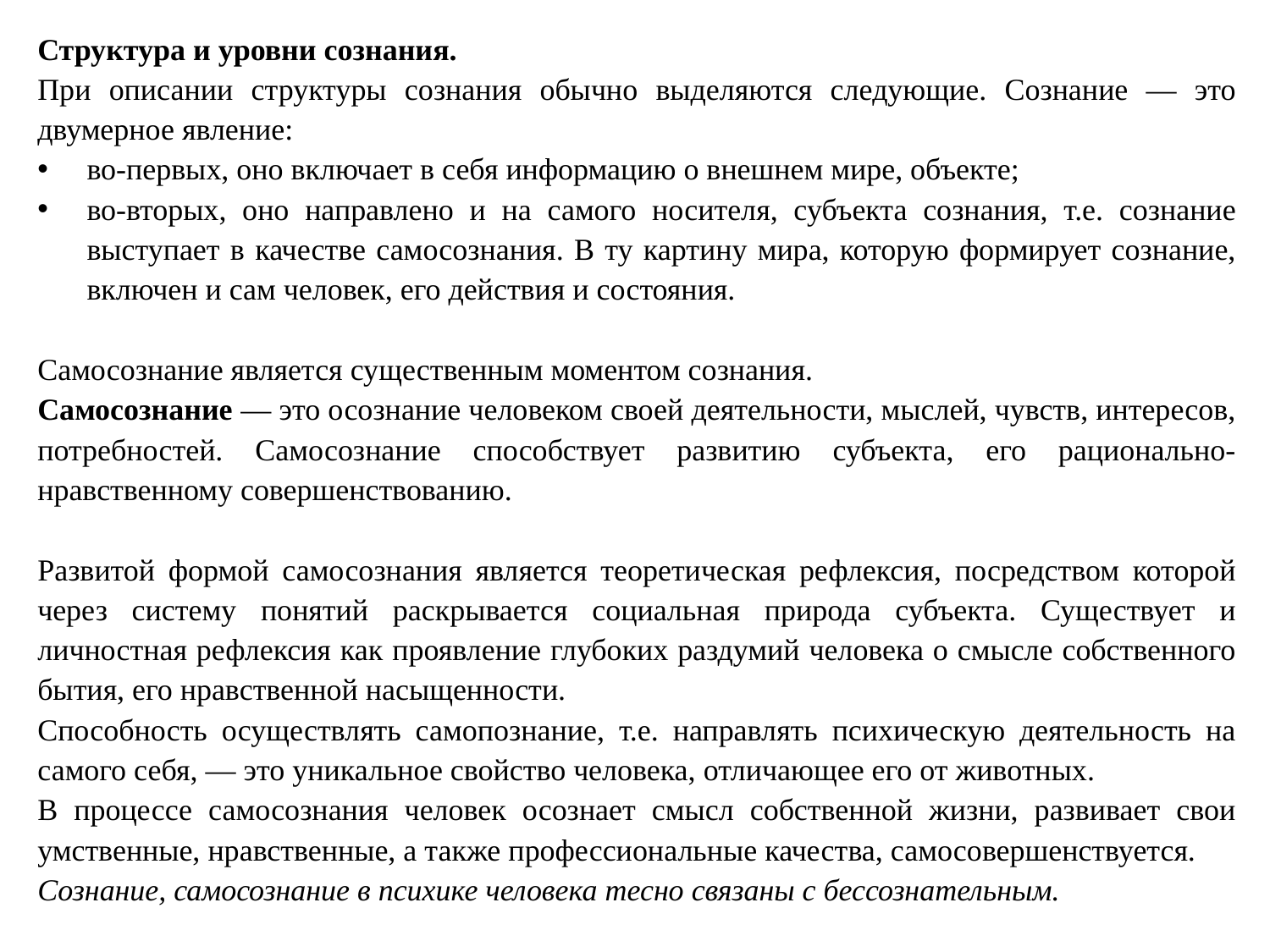

Структура и уровни сознания.
При описании структуры сознания обычно выделяются следующие. Сознание — это двумерное явление:
во-первых, оно включает в себя информацию о внешнем мире, объекте;
во-вторых, оно направлено и на самого носителя, субъекта сознания, т.е. сознание выступает в качестве самосознания. В ту картину мира, которую формирует сознание, включен и сам человек, его действия и состояния.

Самосознание является существенным моментом сознания.
Самосознание — это осознание человеком своей деятельности, мыслей, чувств, интересов, потребностей. Самосознание способствует развитию субъекта, его рационально-нравственному совершенствованию.

Развитой формой самосознания является теоретическая рефлексия, посредством которой через систему понятий раскрывается социальная природа субъекта. Существует и личностная рефлексия как проявление глубоких раздумий человека о смысле собственного бытия, его нравственной насыщенности.
Способность осуществлять самопознание, т.е. направлять психическую деятельность на самого себя, — это уникальное свойство человека, отличающее его от животных.
В процессе самосознания человек осознает смысл собственной жизни, развивает свои умственные, нравственные, а также профессиональные качества, самосовершенствуется.
Сознание, самосознание в психике человека тесно связаны с бессознательным.